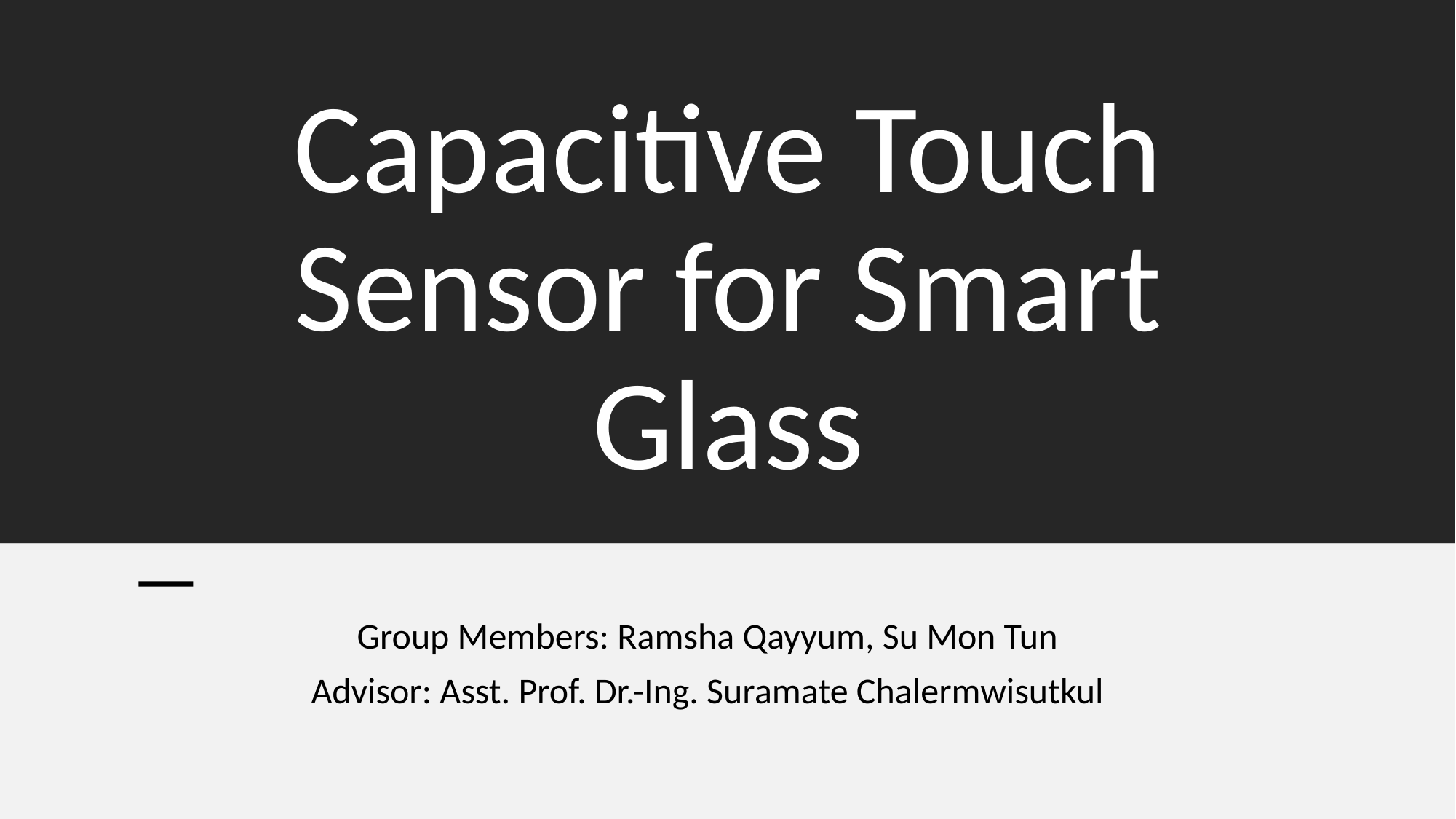

# Capacitive Touch Sensor for Smart Glass

Group Members: Ramsha Qayyum, Su Mon Tun
Advisor: Asst. Prof. Dr.-Ing. Suramate Chalermwisutkul